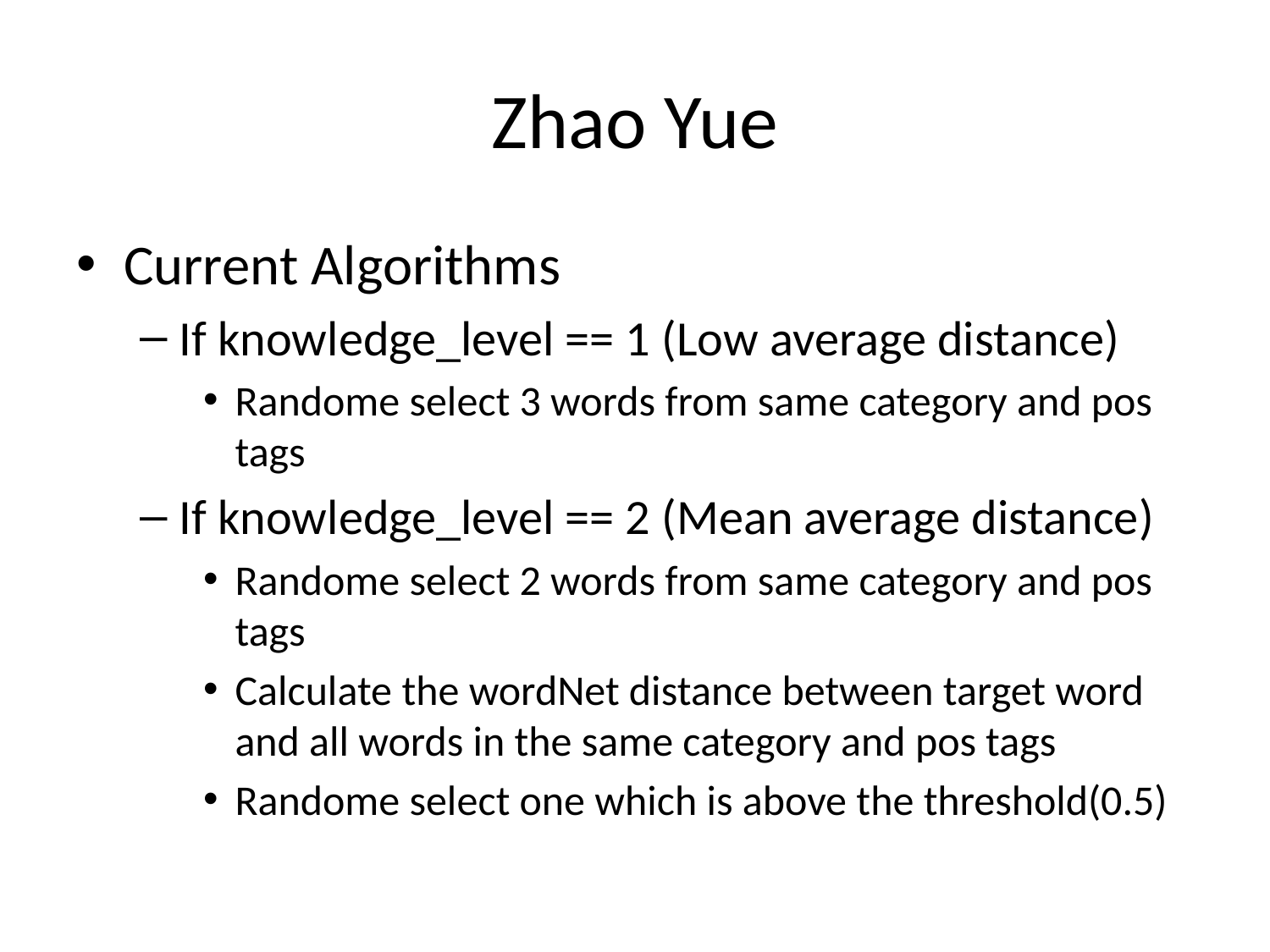

# Zhao Yue
Current Algorithms
If knowledge_level == 1 (Low average distance)
Randome select 3 words from same category and pos tags
If knowledge_level == 2 (Mean average distance)
Randome select 2 words from same category and pos tags
Calculate the wordNet distance between target word and all words in the same category and pos tags
Randome select one which is above the threshold(0.5)